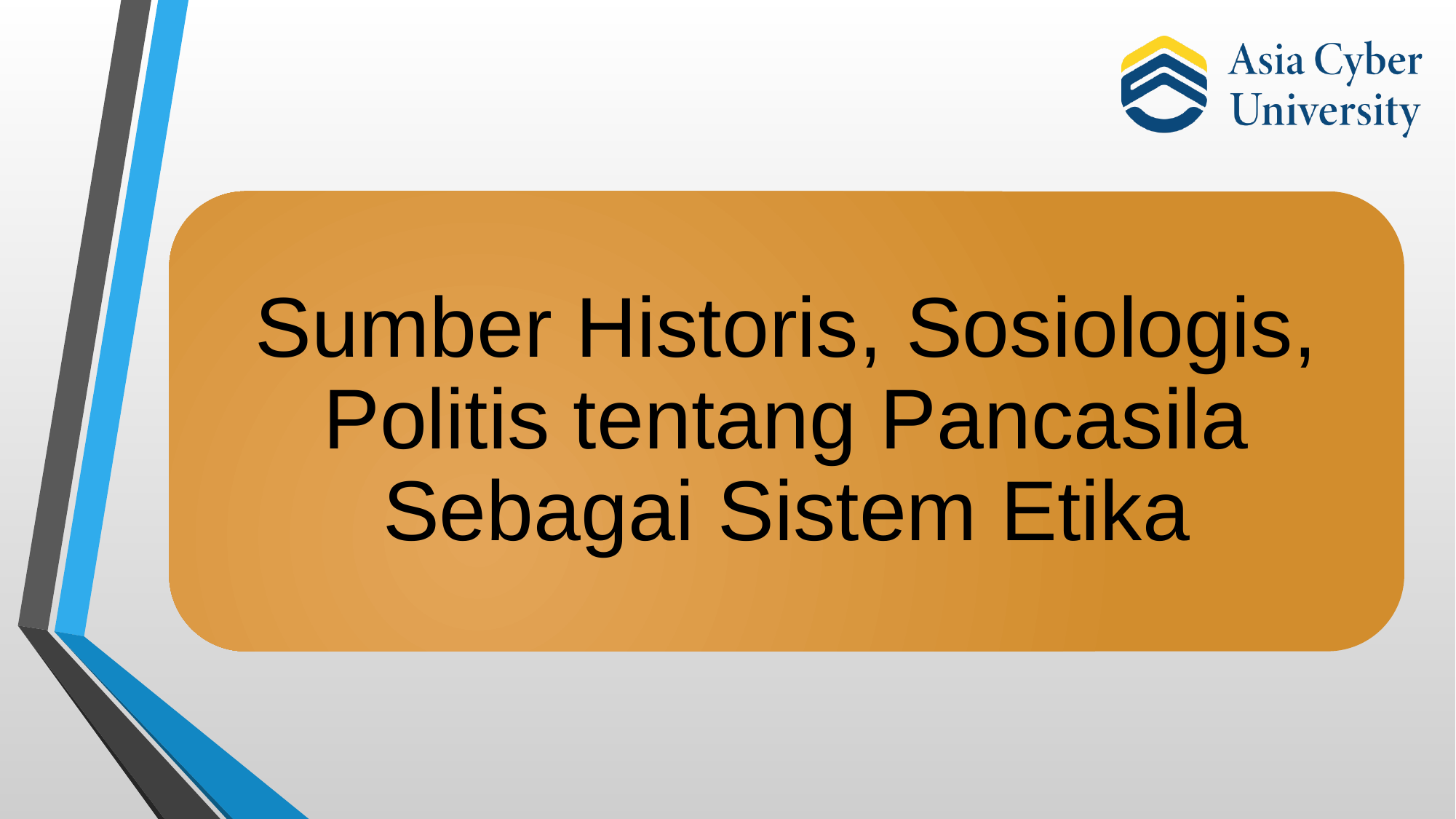

Sumber Historis, Sosiologis, Politis tentang Pancasila Sebagai Sistem Etika